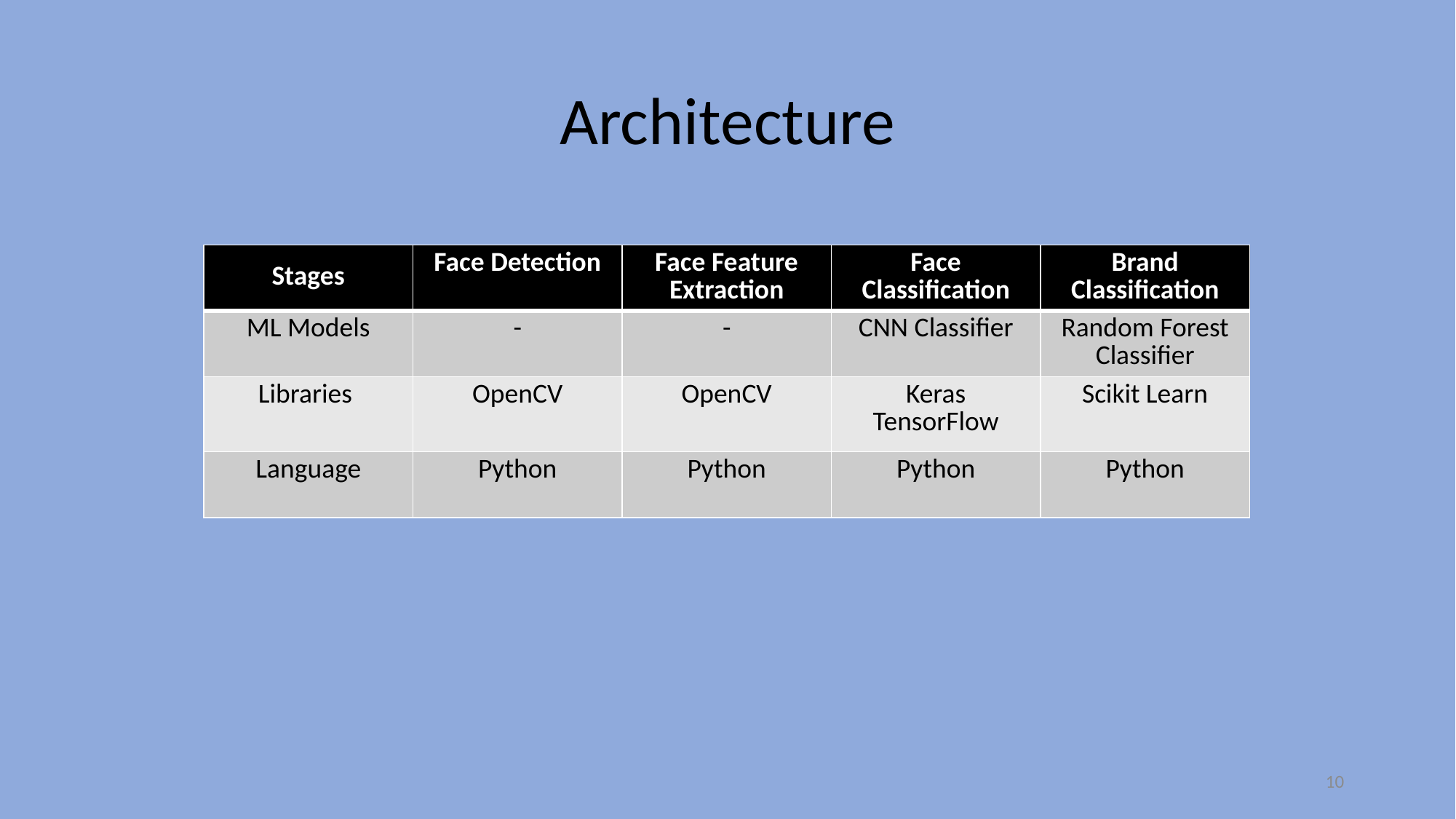

# Architecture
| Stages | Face Detection | Face Feature Extraction | Face Classification | Brand Classification |
| --- | --- | --- | --- | --- |
| ML Models | - | - | CNN Classifier | Random Forest Classifier |
| Libraries | OpenCV | OpenCV | Keras TensorFlow | Scikit Learn |
| Language | Python | Python | Python | Python |
10